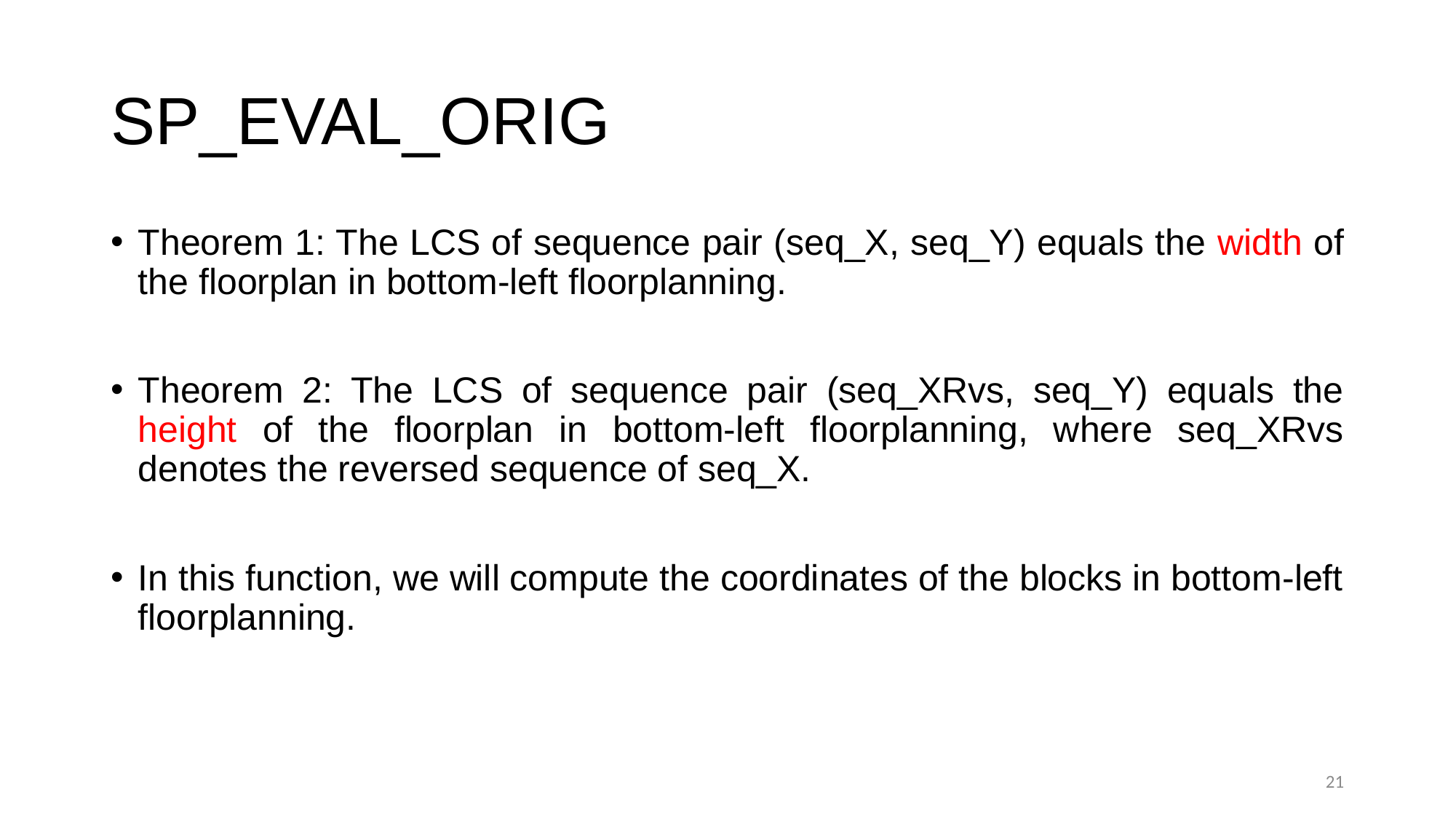

# SP_EVAL_ORIG
Theorem 1: The LCS of sequence pair (seq_X, seq_Y) equals the width of the floorplan in bottom-left floorplanning.

Theorem 2: The LCS of sequence pair (seq_XRvs, seq_Y) equals the height of the floorplan in bottom-left floorplanning, where seq_XRvs denotes the reversed sequence of seq_X.

In this function, we will compute the coordinates of the blocks in bottom-left floorplanning.
21